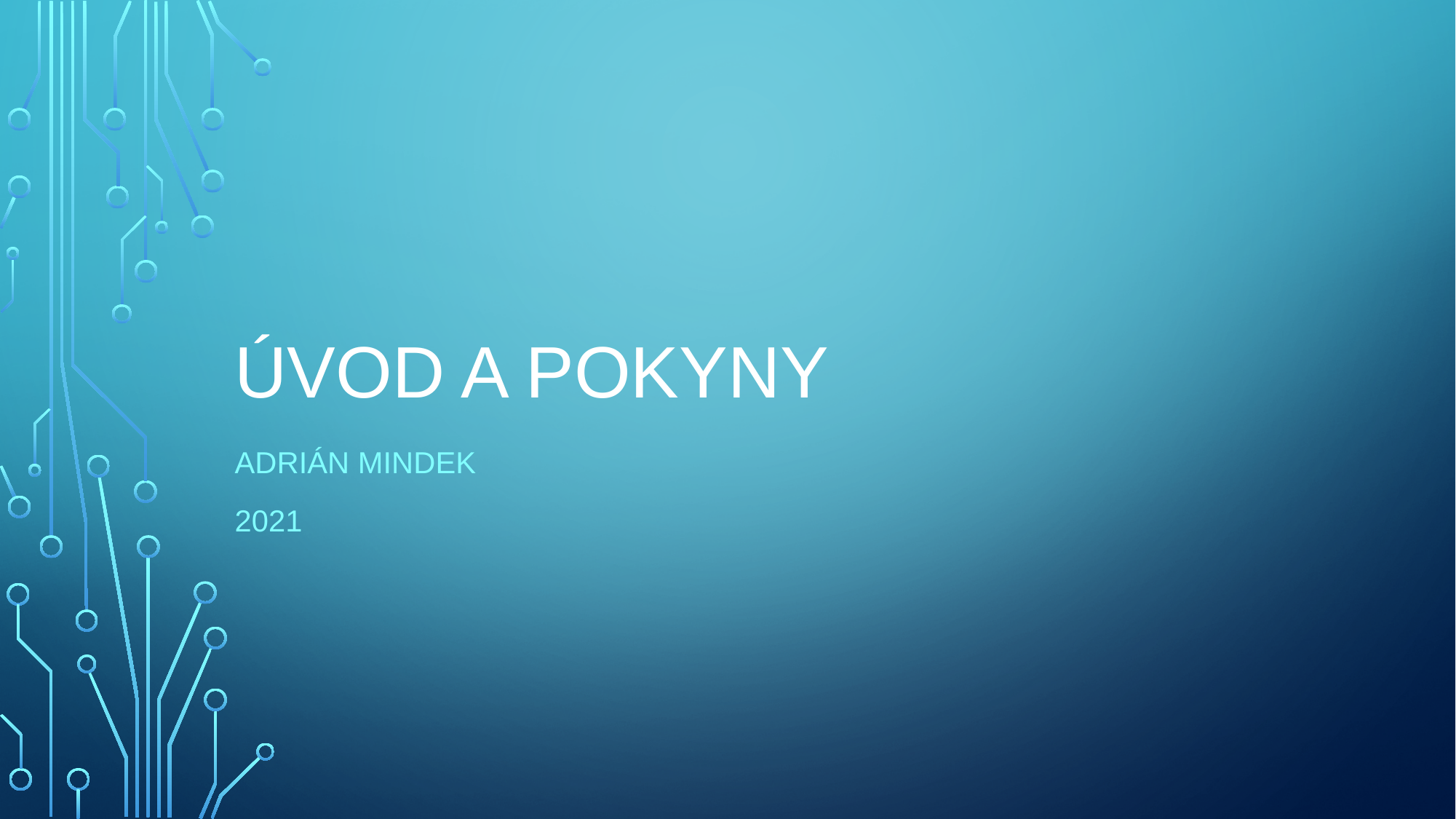

# Úvod a pokyny
Adrián Mindek
2021